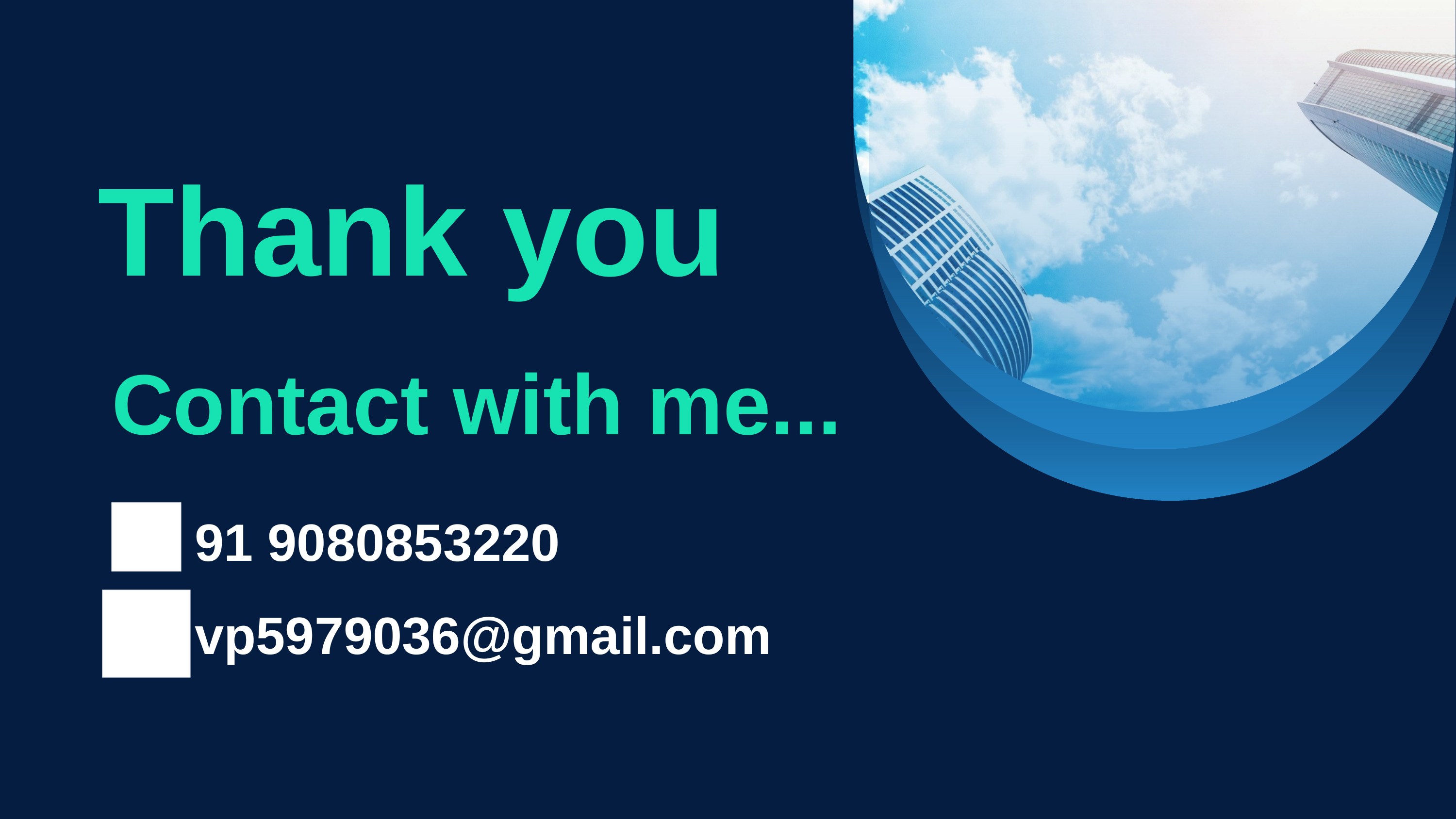

Thank you
Contact with me...
91 9080853220
vp5979036@gmail.com